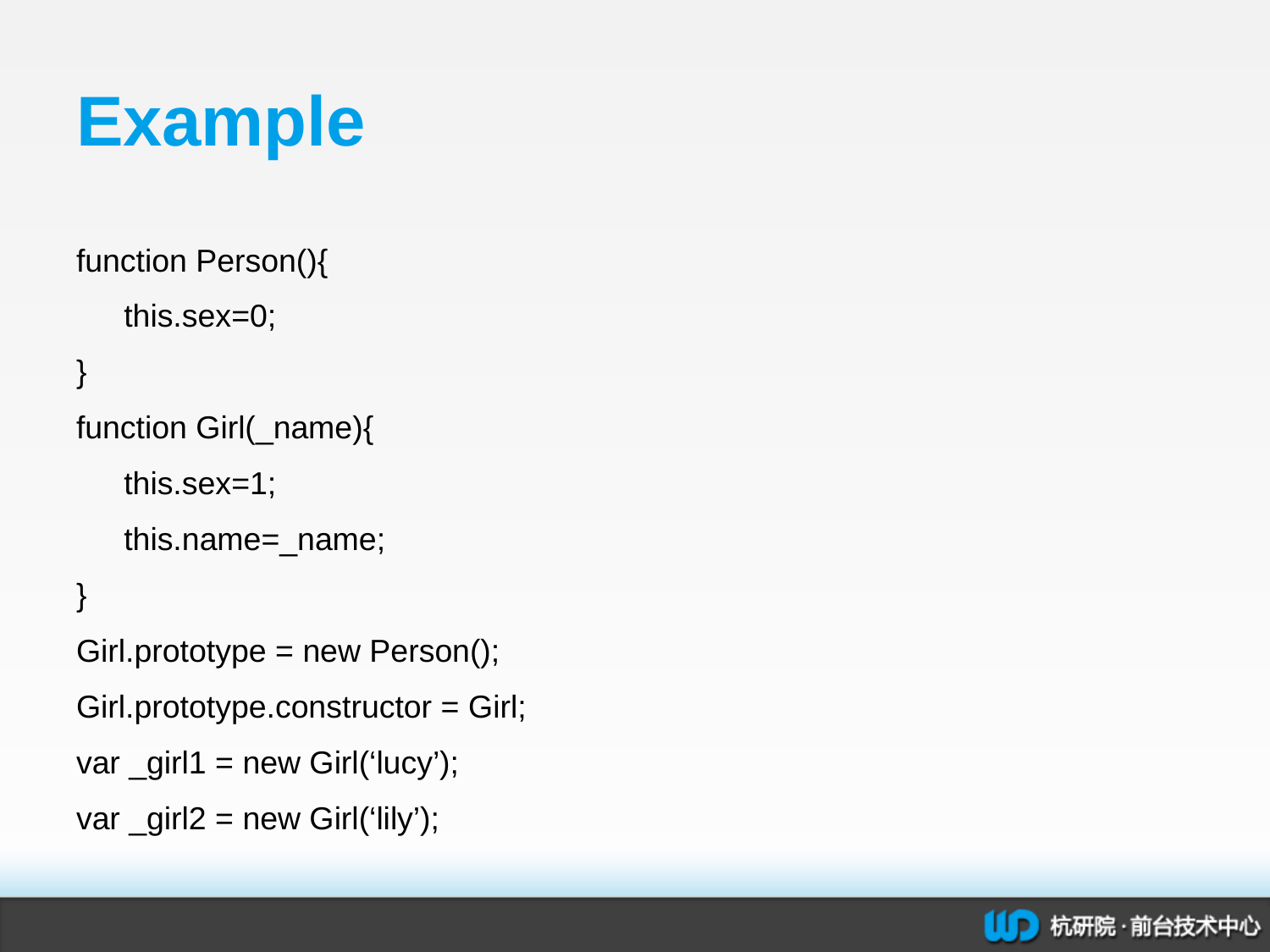

# Example
function Person(){
	this.sex=0;
}
function Girl(_name){
	this.sex=1;
	this.name=_name;
}
Girl.prototype = new Person();
Girl.prototype.constructor = Girl;
var _girl1 = new Girl(‘lucy’);
var _girl2 = new Girl(‘lily’);